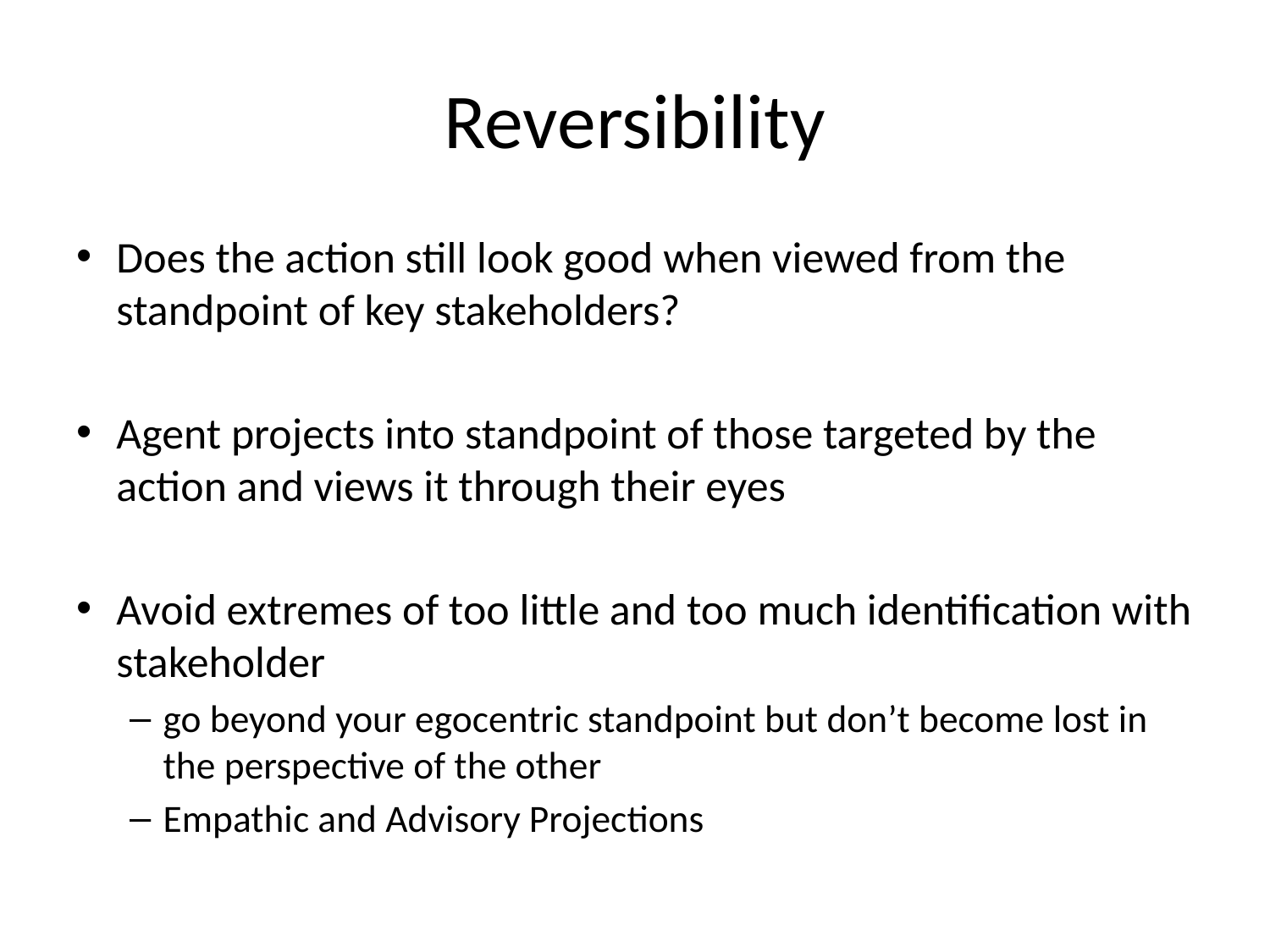

# Reversibility
Does the action still look good when viewed from the standpoint of key stakeholders?

Agent projects into standpoint of those targeted by the action and views it through their eyes

Avoid extremes of too little and too much identification with stakeholder
go beyond your egocentric standpoint but don’t become lost in the perspective of the other
Empathic and Advisory Projections